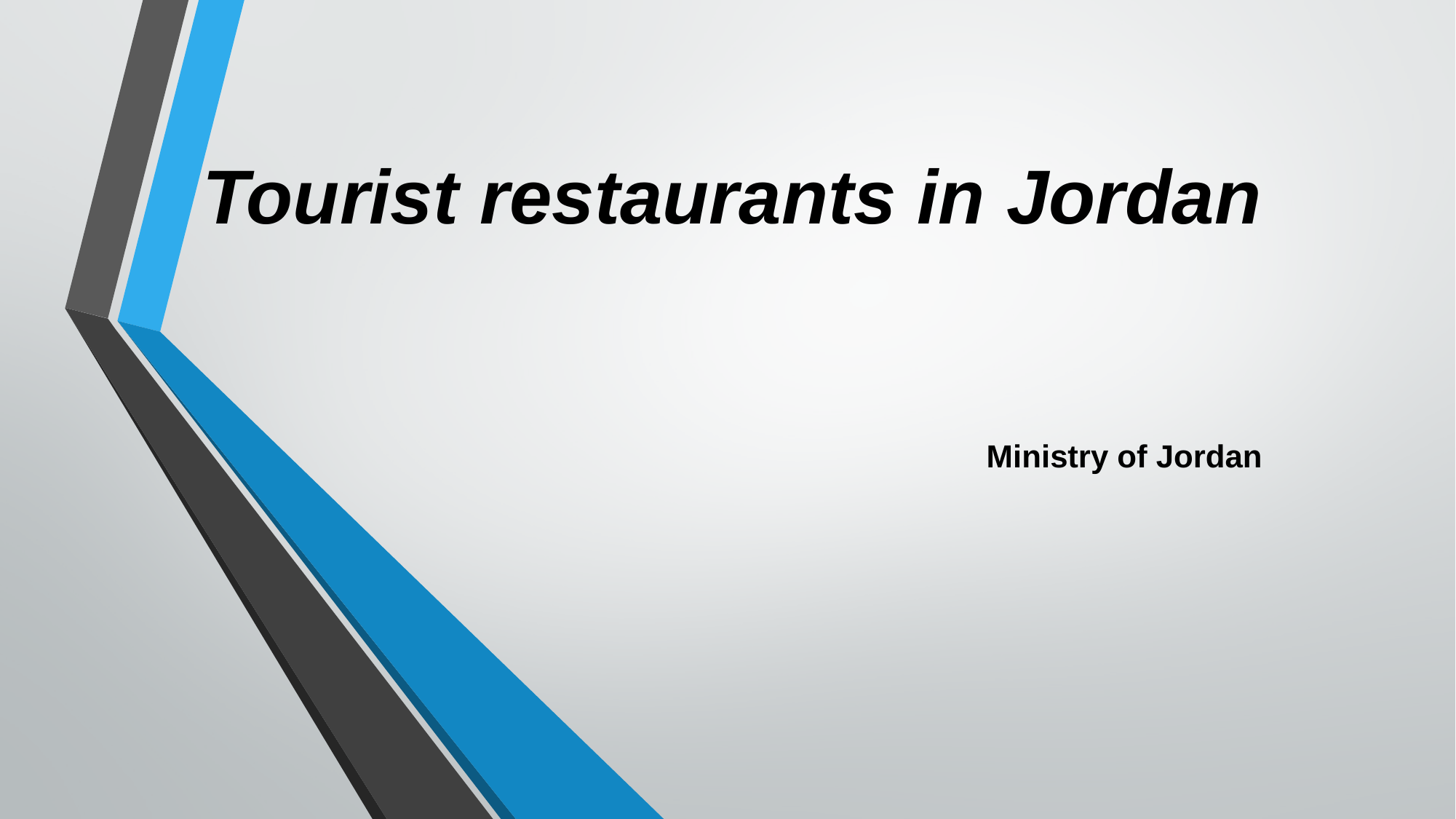

# Tourist restaurants in Jordan
Ministry of Jordan